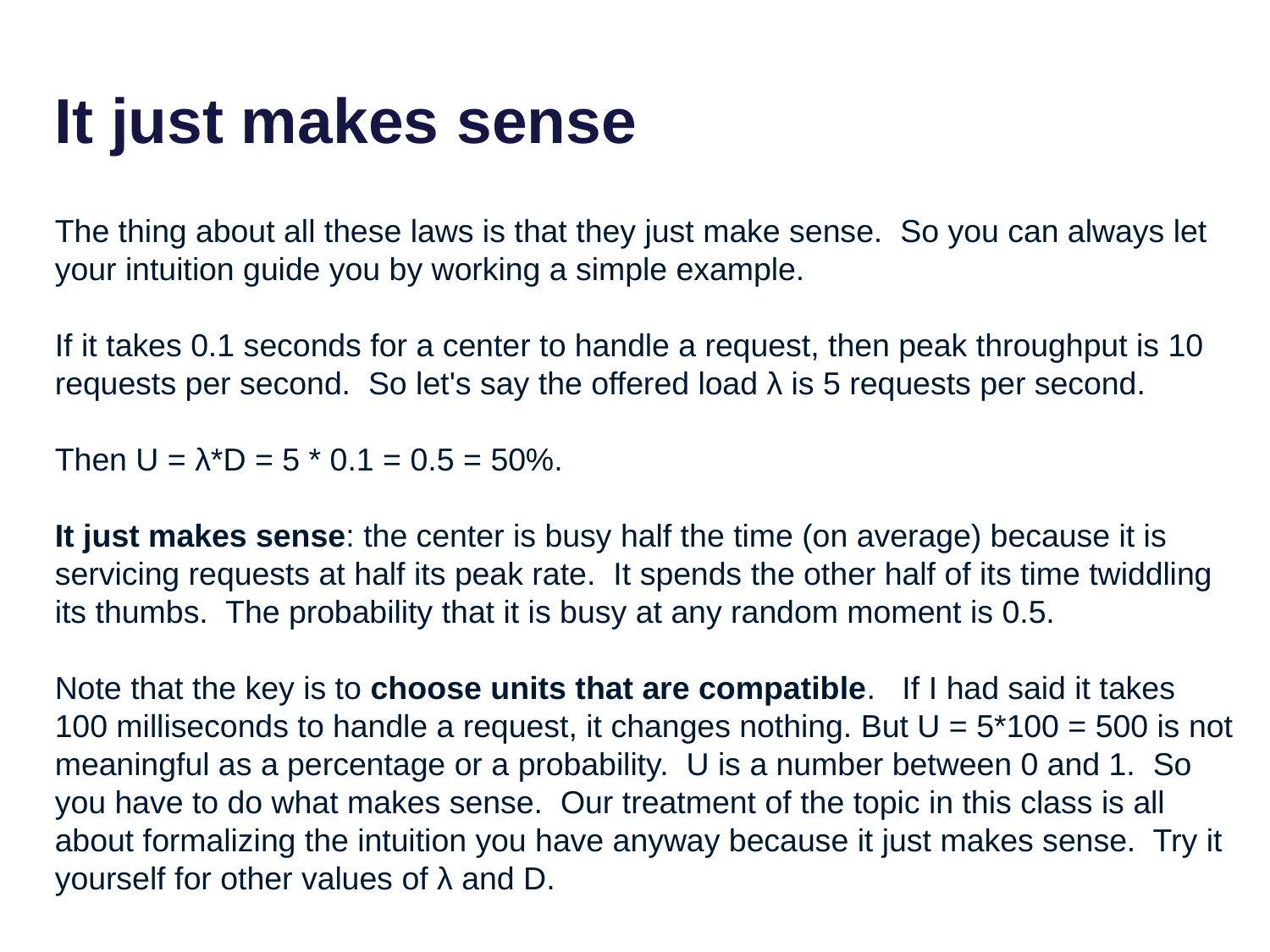

# It just makes sense
The thing about all these laws is that they just make sense.  So you can always let your intuition guide you by working a simple example.

If it takes 0.1 seconds for a center to handle a request, then peak throughput is 10 requests per second.  So let's say the offered load λ is 5 requests per second.

Then U = λ*D = 5 * 0.1 = 0.5 = 50%.

It just makes sense: the center is busy half the time (on average) because it is servicing requests at half its peak rate.  It spends the other half of its time twiddling its thumbs.  The probability that it is busy at any random moment is 0.5.

Note that the key is to choose units that are compatible.   If I had said it takes 100 milliseconds to handle a request, it changes nothing. But U = 5*100 = 500 is not meaningful as a percentage or a probability.  U is a number between 0 and 1.  So you have to do what makes sense.  Our treatment of the topic in this class is all about formalizing the intuition you have anyway because it just makes sense.  Try it yourself for other values of λ and D.